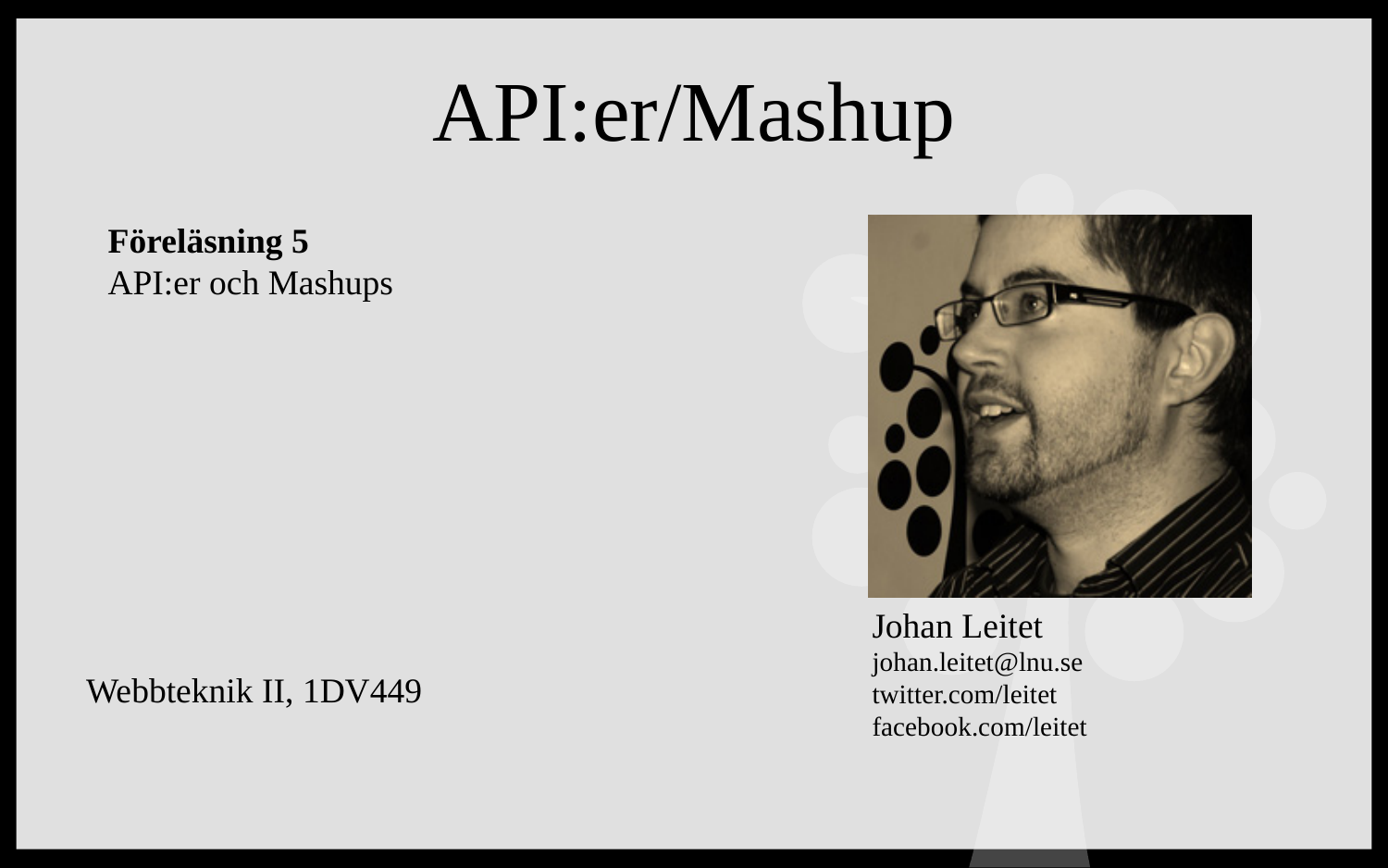

# API:er/Mashup
Föreläsning 5
API:er och Mashups